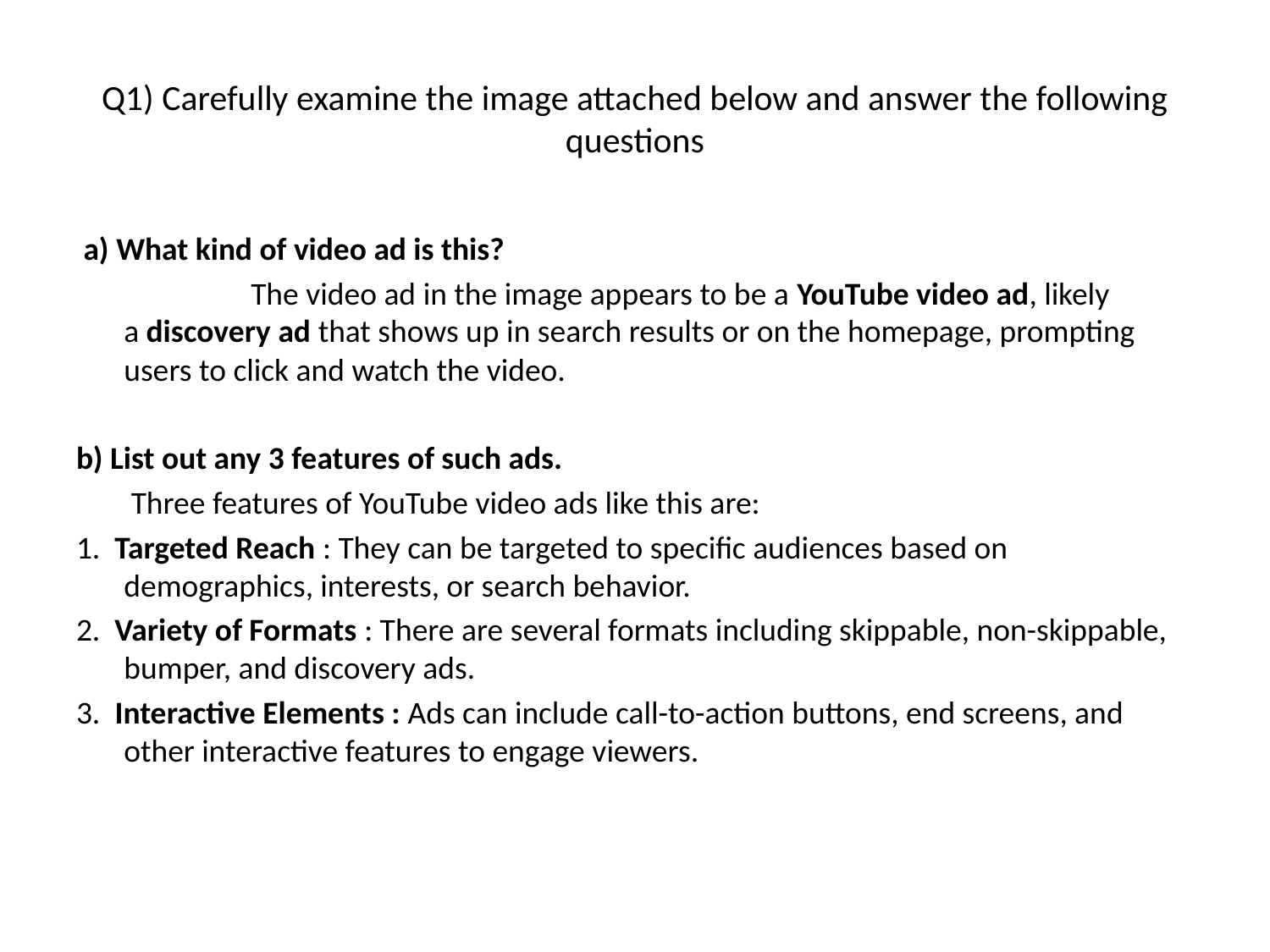

# Q1) Carefully examine the image attached below and answer the following questions
 a) What kind of video ad is this?
		The video ad in the image appears to be a YouTube video ad, likely a discovery ad that shows up in search results or on the homepage, prompting users to click and watch the video.

b) List out any 3 features of such ads.
	 Three features of YouTube video ads like this are:
1.  Targeted Reach : They can be targeted to specific audiences based on demographics, interests, or search behavior.
2.  Variety of Formats : There are several formats including skippable, non-skippable, bumper, and discovery ads.
3.  Interactive Elements : Ads can include call-to-action buttons, end screens, and other interactive features to engage viewers.